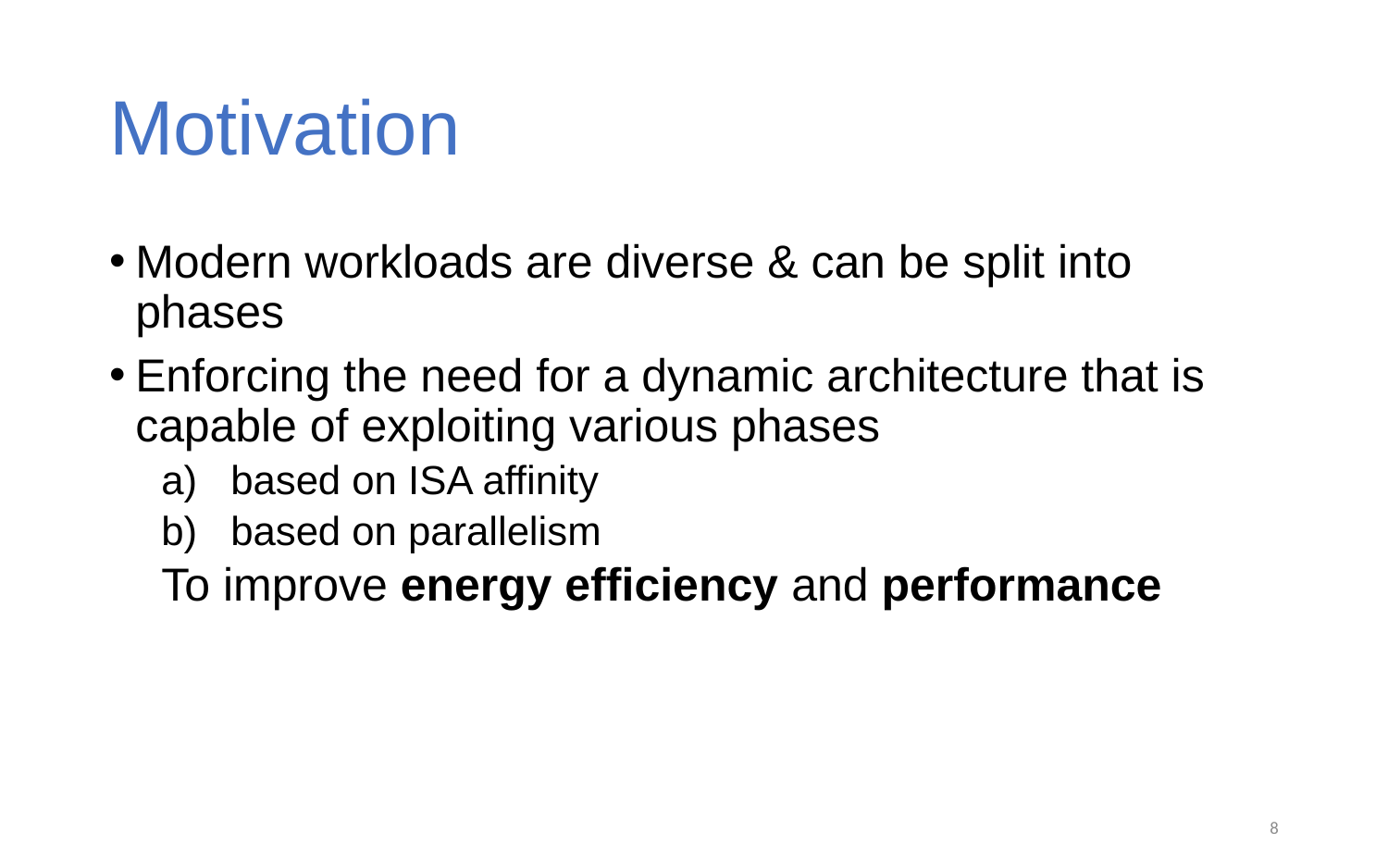

# Motivation
Modern workloads are diverse & can be split into phases
Enforcing the need for a dynamic architecture that is capable of exploiting various phases
based on ISA affinity
based on parallelism
To improve energy efficiency and performance

8